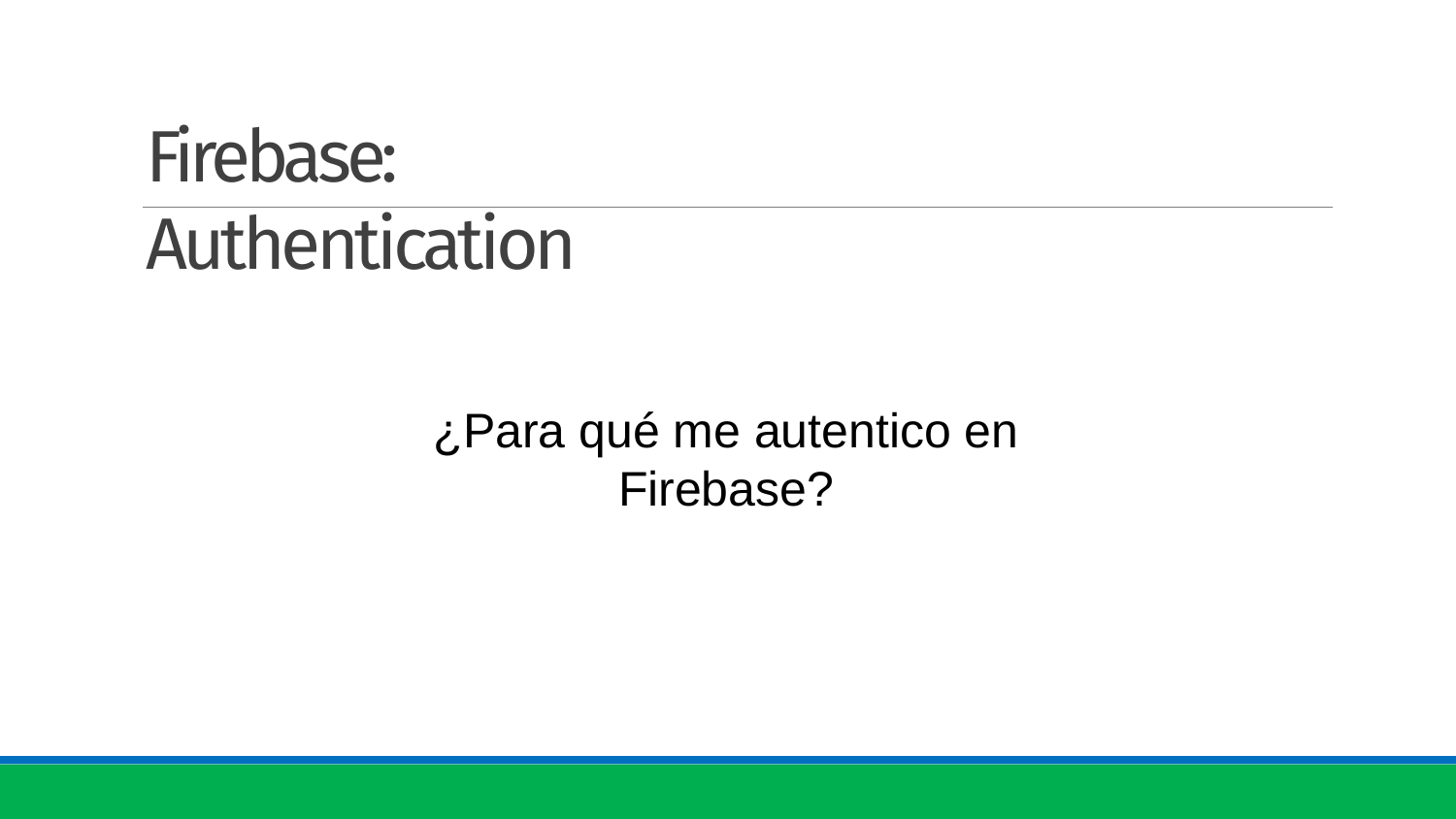

# Firebase: Authentication
¿Para qué me autentico en Firebase?